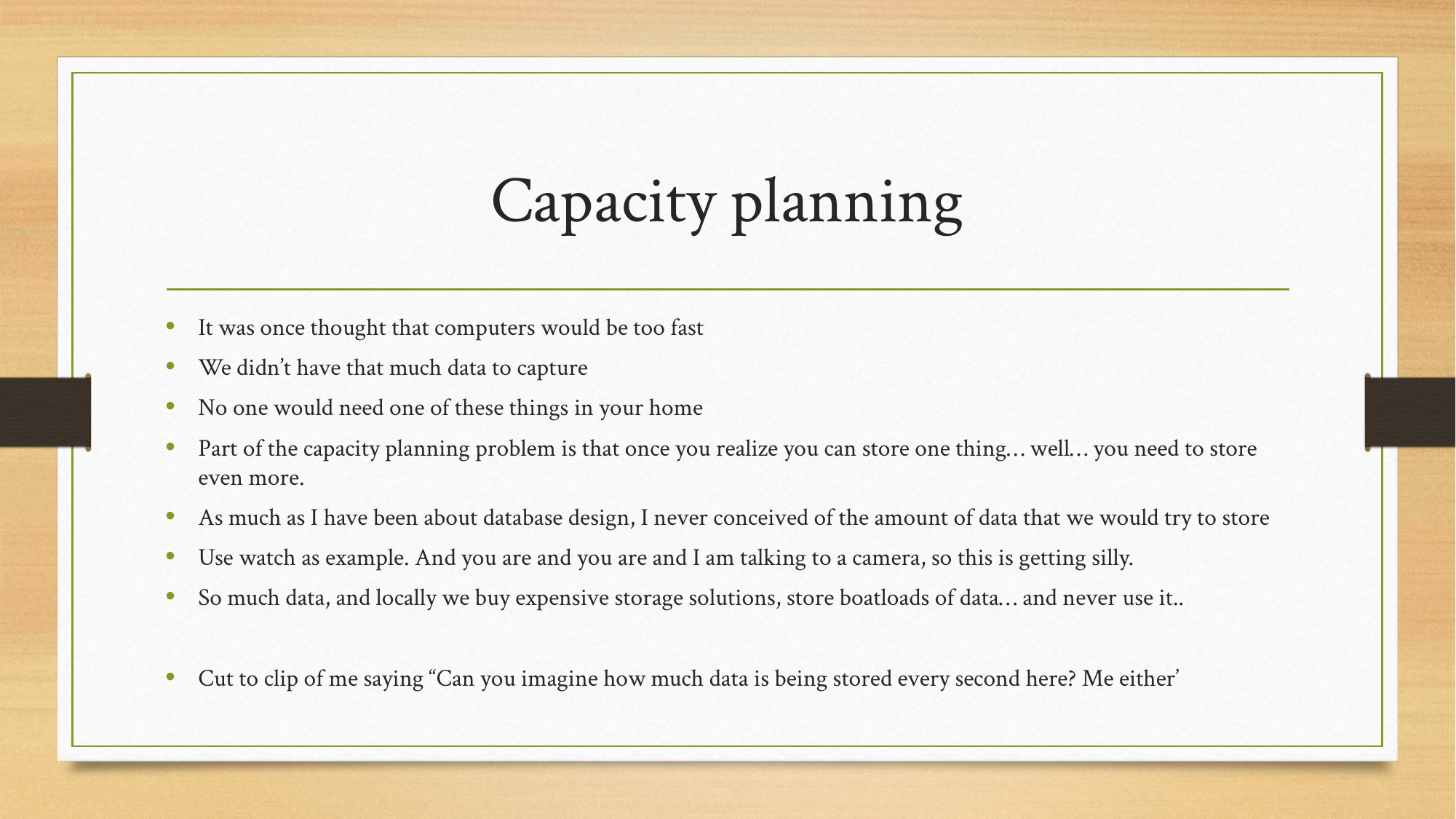

# Capacity planning
It was once thought that computers would be too fast
We didn’t have that much data to capture
No one would need one of these things in your home
Part of the capacity planning problem is that once you realize you can store one thing… well… you need to store even more.
As much as I have been about database design, I never conceived of the amount of data that we would try to store
Use watch as example. And you are and you are and I am talking to a camera, so this is getting silly.
So much data, and locally we buy expensive storage solutions, store boatloads of data… and never use it..

Cut to clip of me saying “Can you imagine how much data is being stored every second here? Me either’